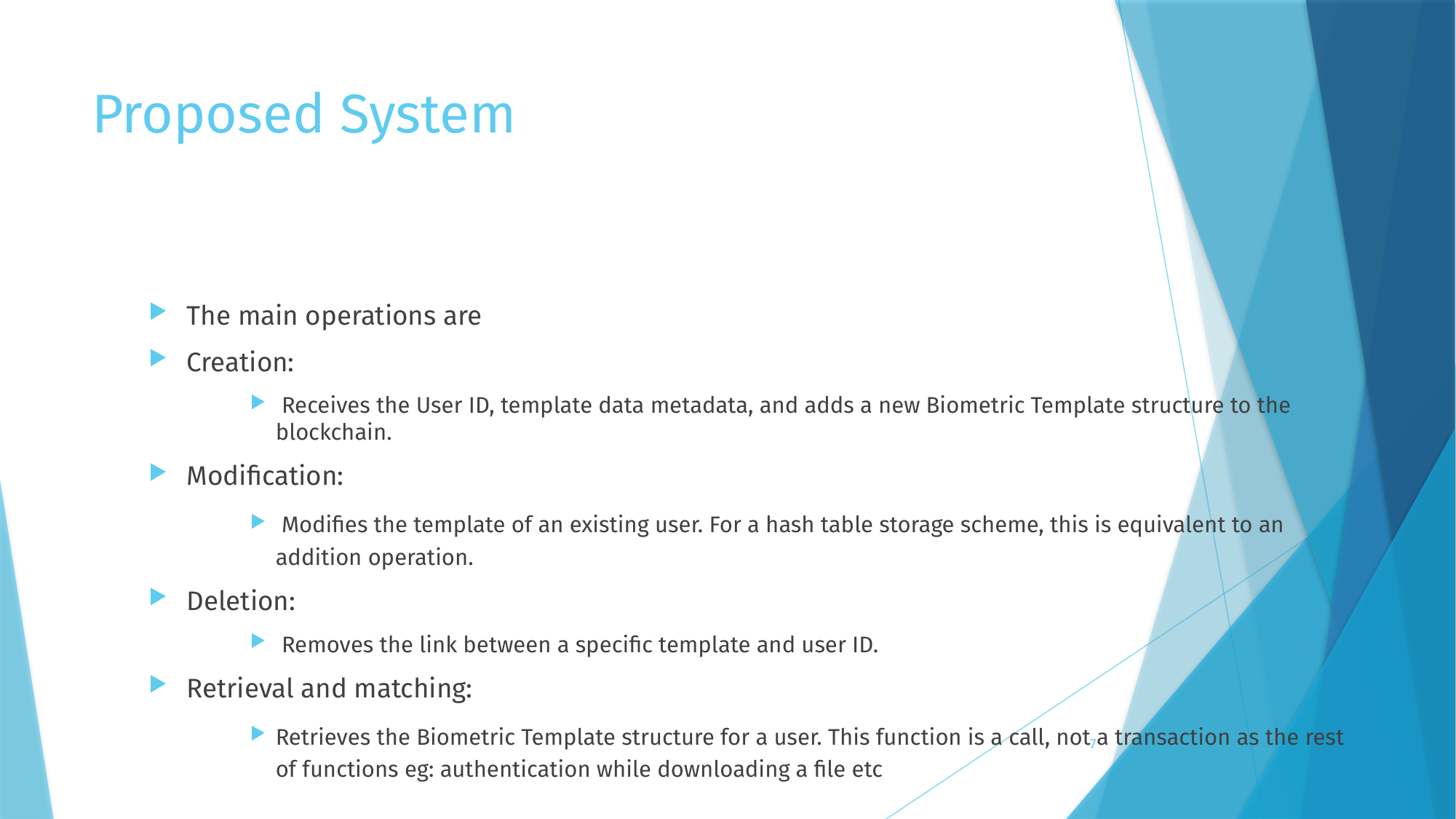

# Proposed System
The main operations are
Creation:
 Receives the User ID, template data metadata, and adds a new Biometric Template structure to the blockchain.
Modiﬁcation:
 Modiﬁes the template of an existing user. For a hash table storage scheme, this is equivalent to an addition operation.
Deletion:
 Removes the link between a speciﬁc template and user ID.
Retrieval and matching:
Retrieves the Biometric Template structure for a user. This function is a call, not a transaction as the rest of functions eg: authentication while downloading a file etc
7